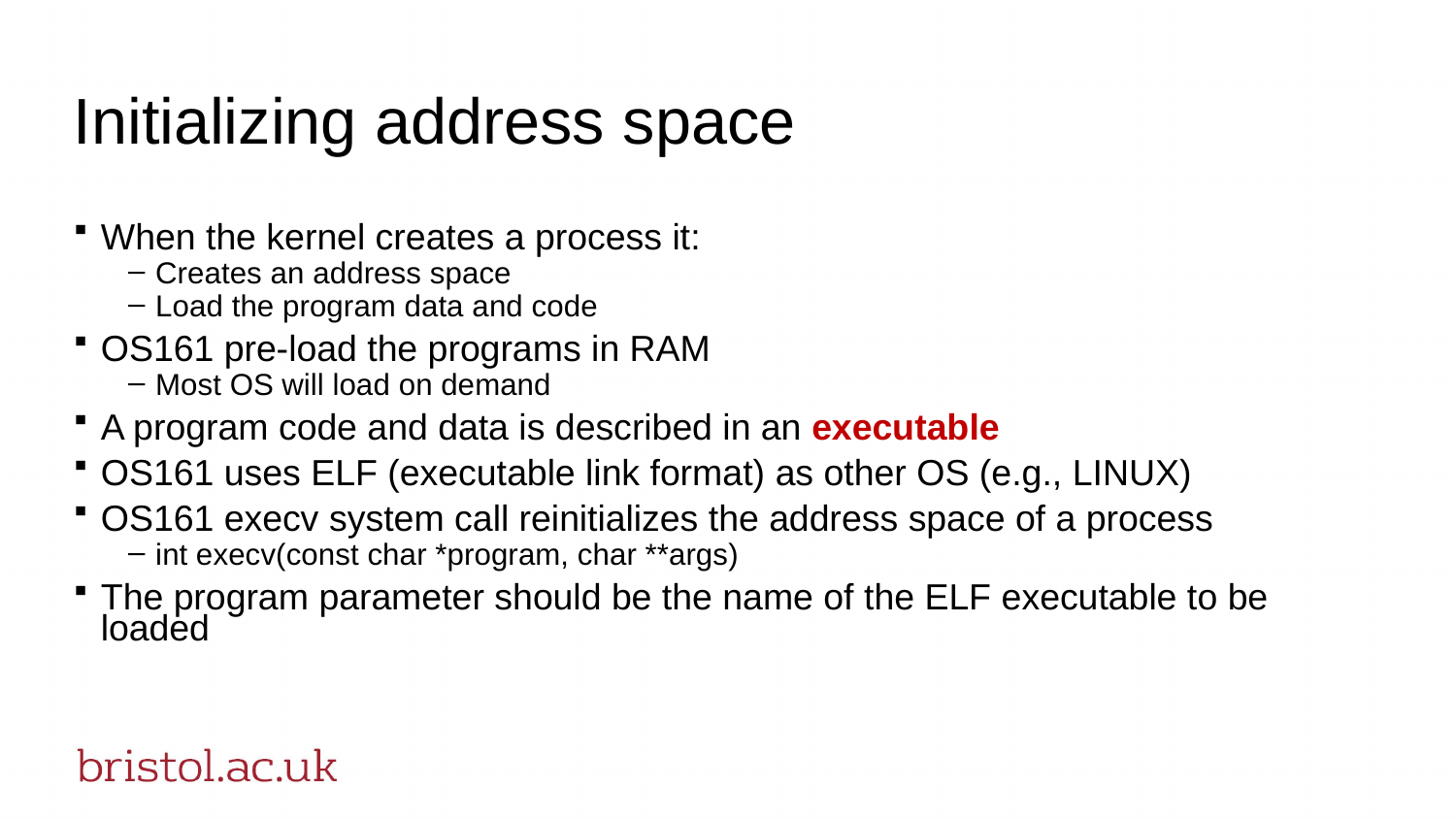

# Initializing address space
When the kernel creates a process it:
Creates an address space
Load the program data and code
OS161 pre-load the programs in RAM
Most OS will load on demand
A program code and data is described in an executable
OS161 uses ELF (executable link format) as other OS (e.g., LINUX)
OS161 execv system call reinitializes the address space of a process
int execv(const char *program, char **args)
The program parameter should be the name of the ELF executable to be loaded